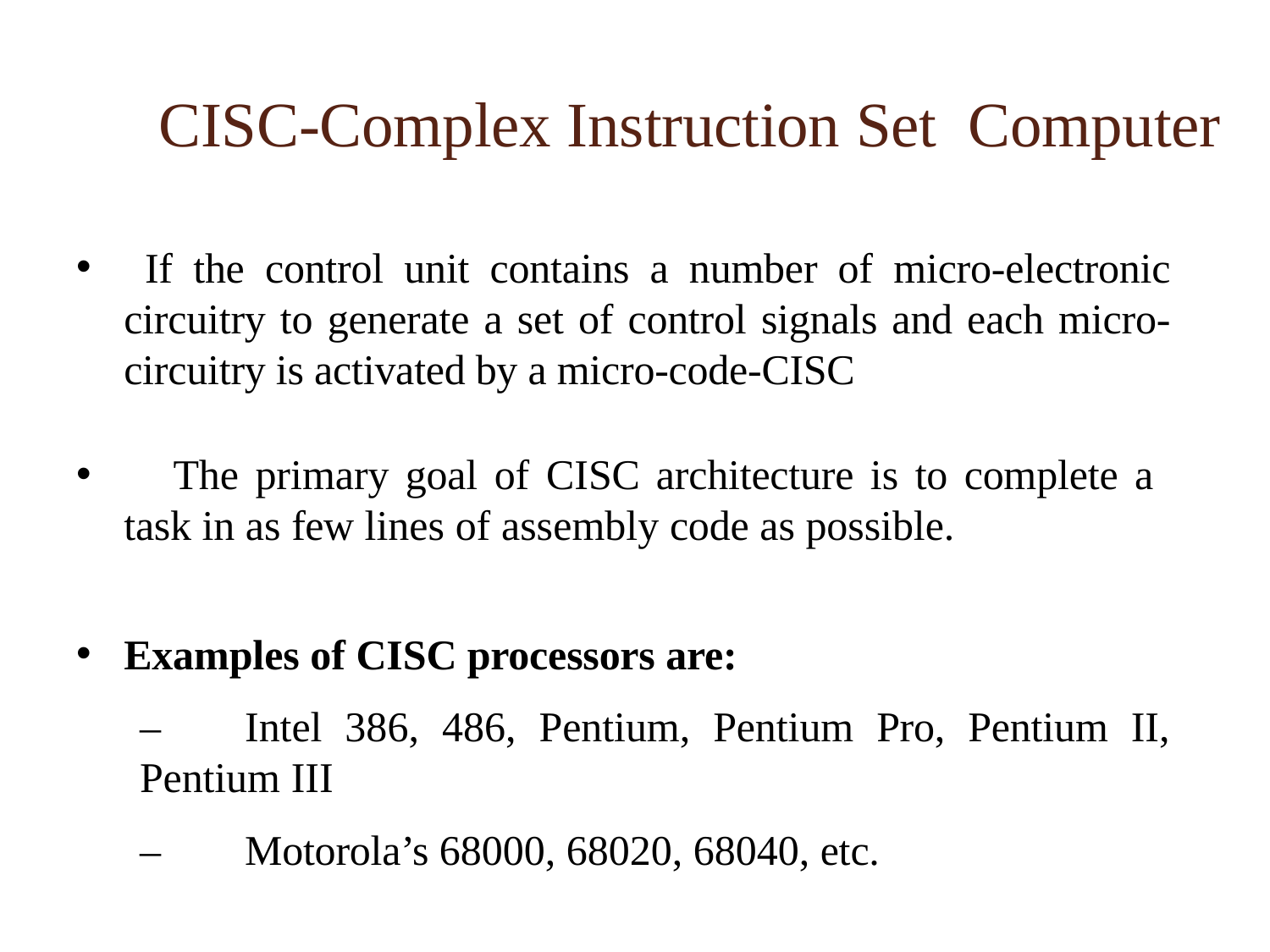

# CISC-Complex Instruction Set  Computer
 If the control unit contains a number of micro-electronic circuitry to generate a set of control signals and each micro-circuitry is activated by a micro-code-CISC

	The primary goal of CISC architecture is to complete a  task in as few lines of assembly code as possible.

Examples of CISC processors are:
–	Intel 386, 486, Pentium, Pentium Pro, Pentium II, Pentium III
–	Motorola’s 68000, 68020, 68040, etc.